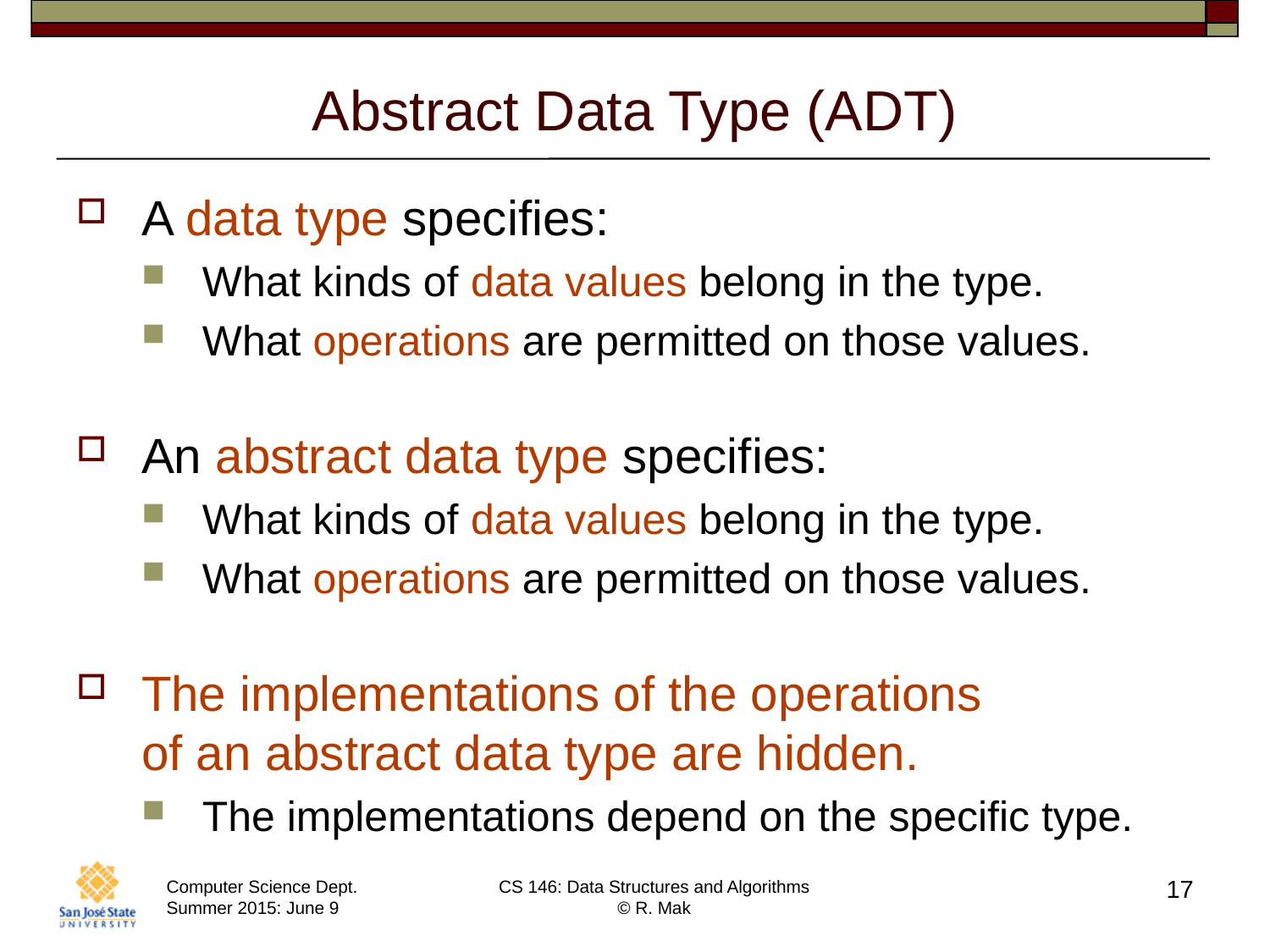

# Abstract Data Type (ADT)
A data type specifies:
What kinds of data values belong in the type.
What operations are permitted on those values.

An abstract data type specifies:
What kinds of data values belong in the type.
What operations are permitted on those values.

The implementations of the operations
of an abstract data type are hidden.
The implementations depend on the specific type.
17